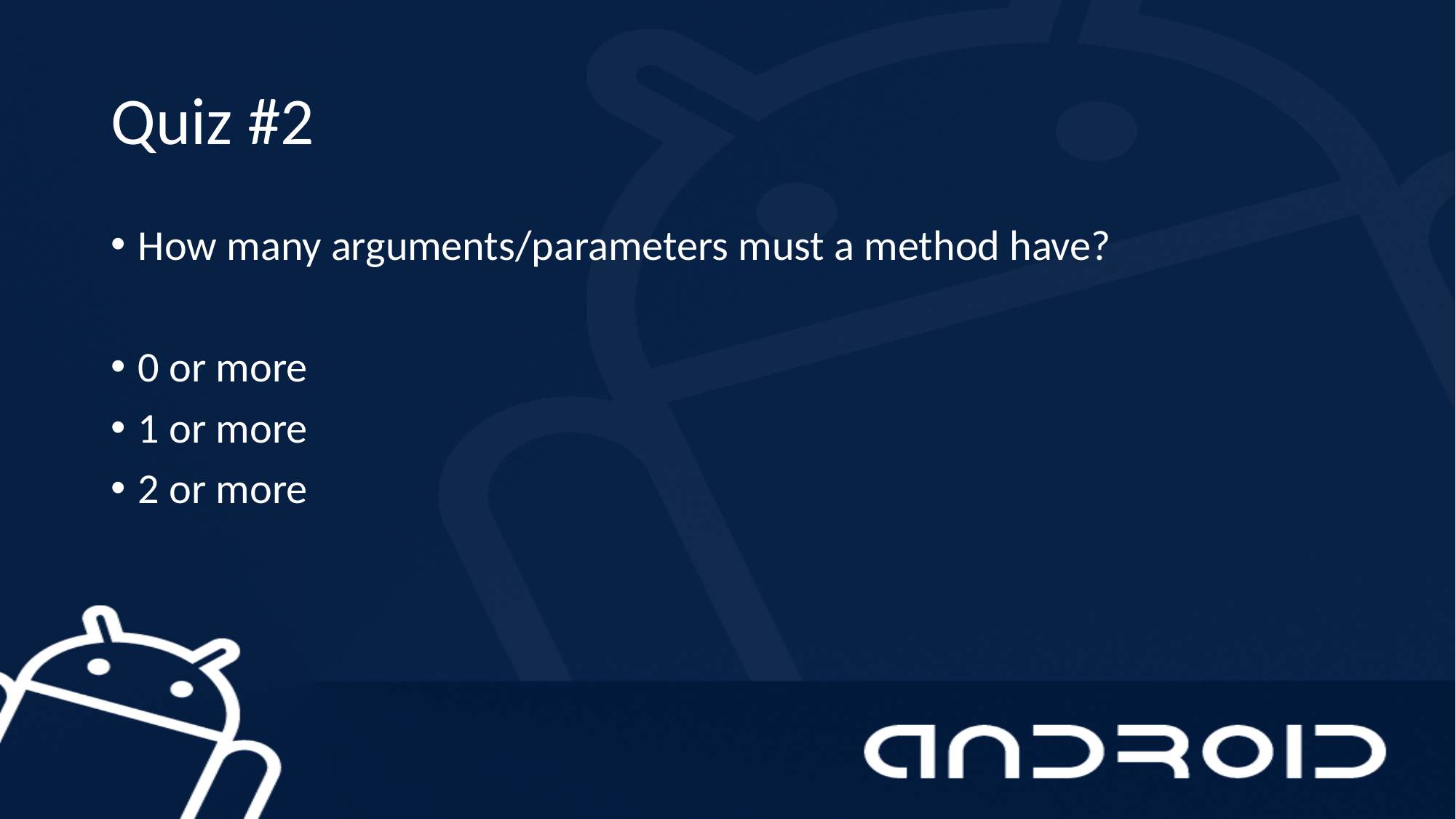

# Quiz #2
How many arguments/parameters must a method have?

0 or more
1 or more
2 or more